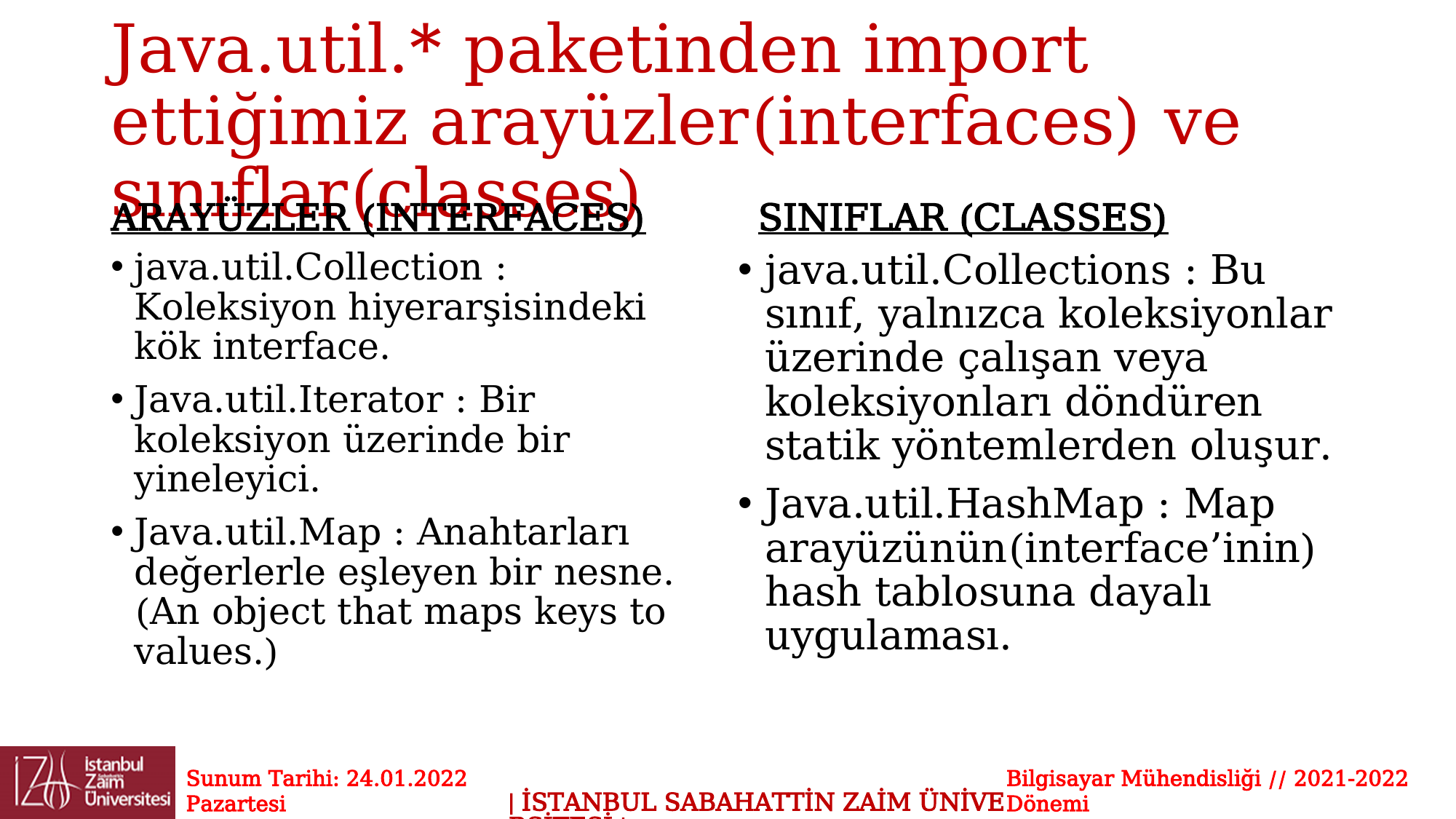

# Java.util.* paketinden import ettiğimiz arayüzler(interfaces) ve sınıflar(classes)
ARAYÜZLER (INTERFACES)
SINIFLAR (CLASSES)
java.util.Collection : Koleksiyon hiyerarşisindeki kök interface.
Java.util.Iterator : Bir koleksiyon üzerinde bir yineleyici.
Java.util.Map : Anahtarları değerlerle eşleyen bir nesne. (An object that maps keys to values.)
java.util.Collections : Bu sınıf, yalnızca koleksiyonlar üzerinde çalışan veya koleksiyonları döndüren statik yöntemlerden oluşur.
Java.util.HashMap : Map arayüzünün(interface’inin) hash tablosuna dayalı uygulaması.

Sunum Tarihi: 24.01.2022 Pazartesi
Bilgisayar Mühendisliği // 2021-2022 Dönemi
| İSTANBUL SABAHATTİN ZAİM ÜNİVERSİTESİ |